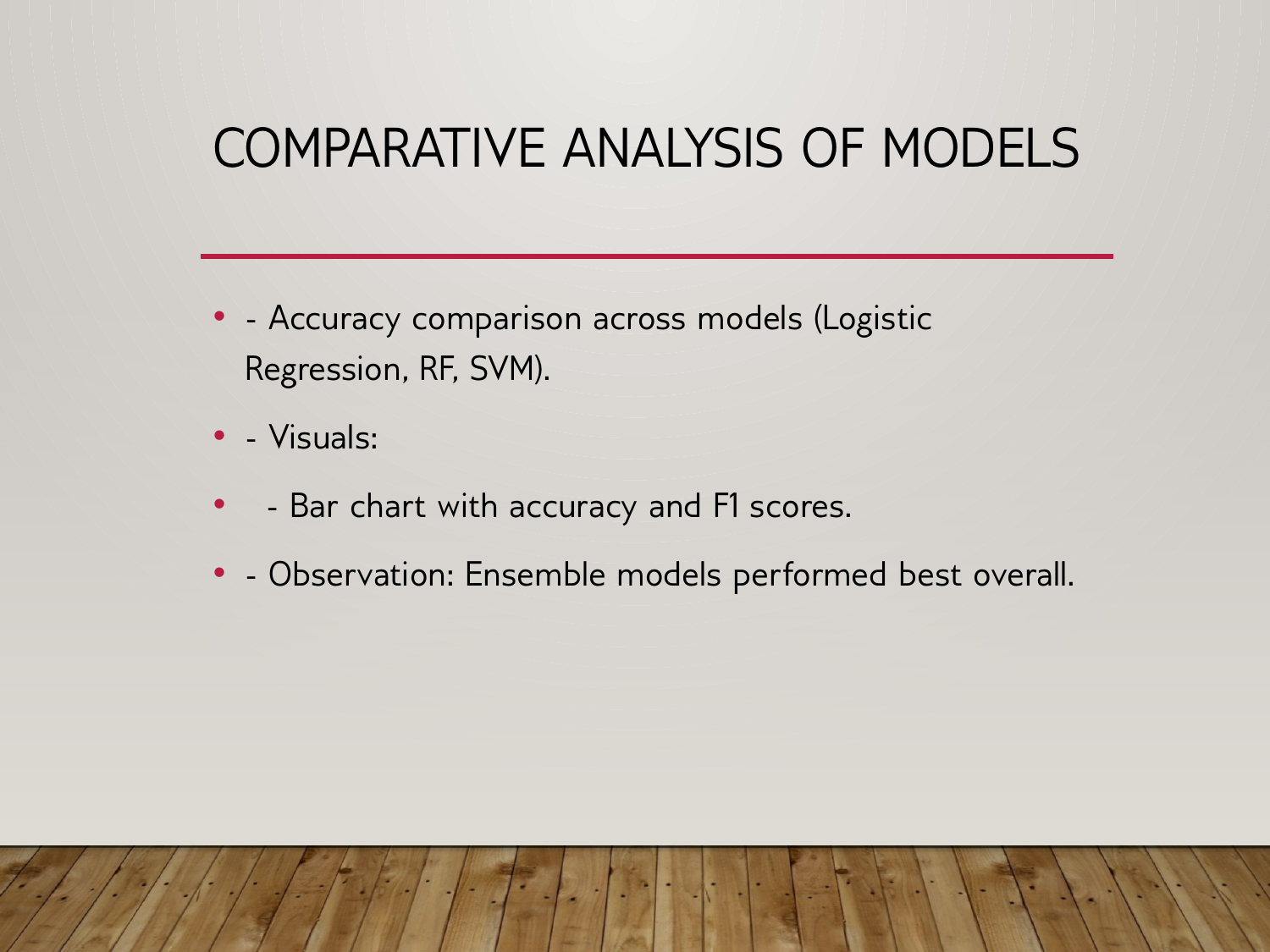

# Comparative Analysis of Models
- Accuracy comparison across models (Logistic Regression, RF, SVM).
- Visuals:
  - Bar chart with accuracy and F1 scores.
- Observation: Ensemble models performed best overall.